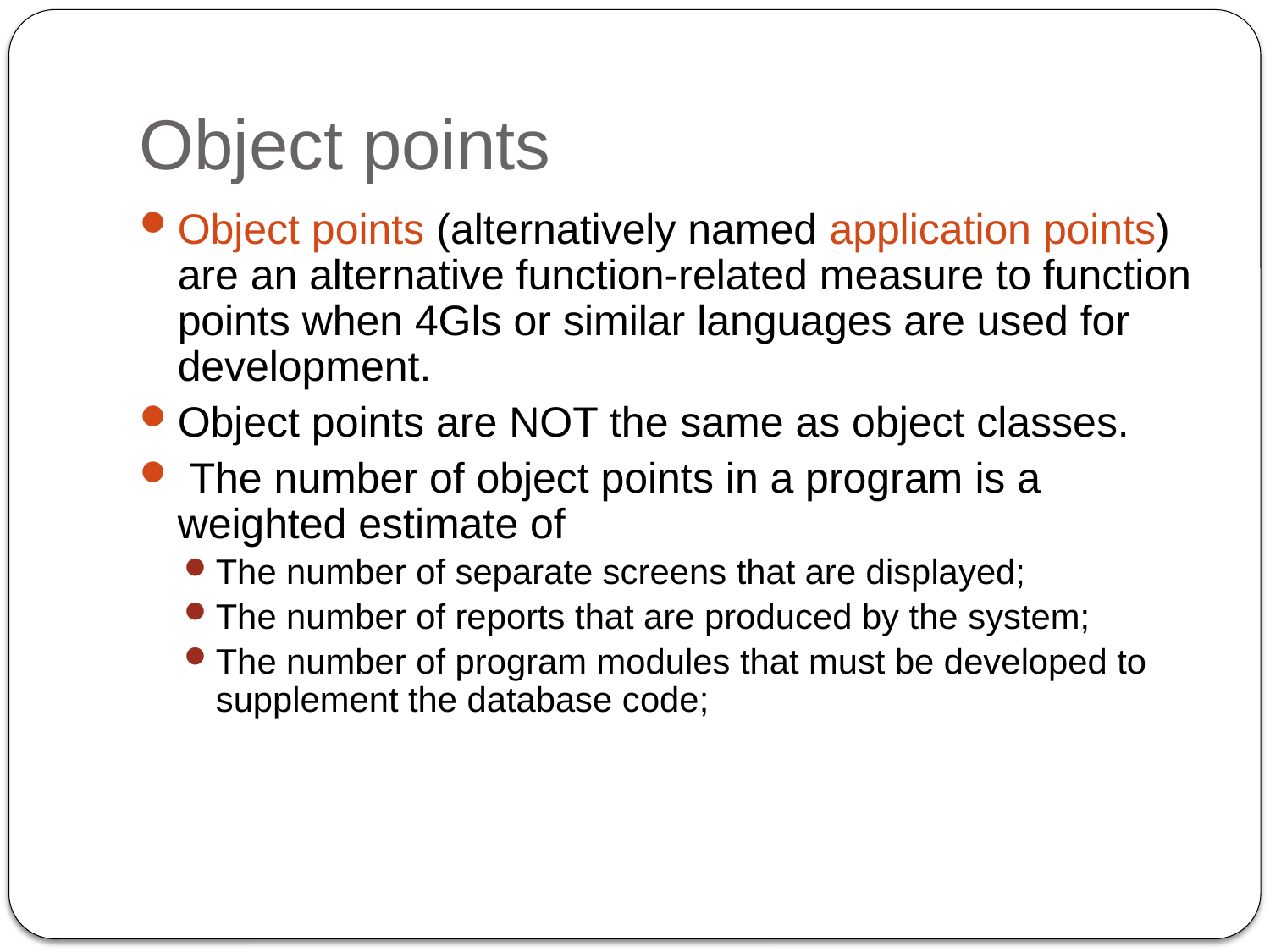

# Object points
Object points (alternatively named application points) are an alternative function-related measure to function points when 4Gls or similar languages are used for development.
Object points are NOT the same as object classes.
 The number of object points in a program is a weighted estimate of
The number of separate screens that are displayed;
The number of reports that are produced by the system;
The number of program modules that must be developed to supplement the database code;